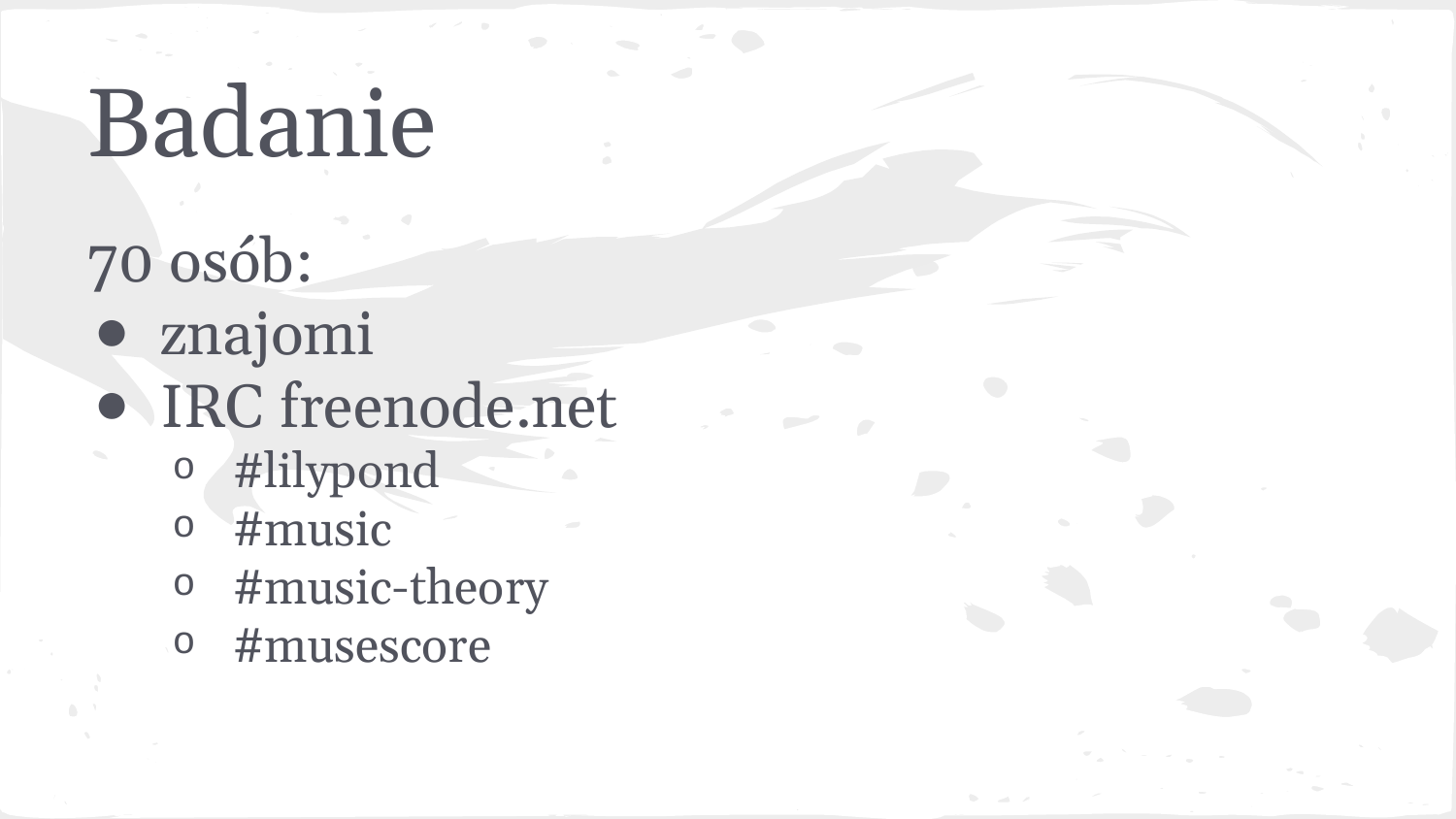

# Badanie
70 osób:
znajomi
IRC freenode.net
#lilypond
#music
#music-theory
#musescore